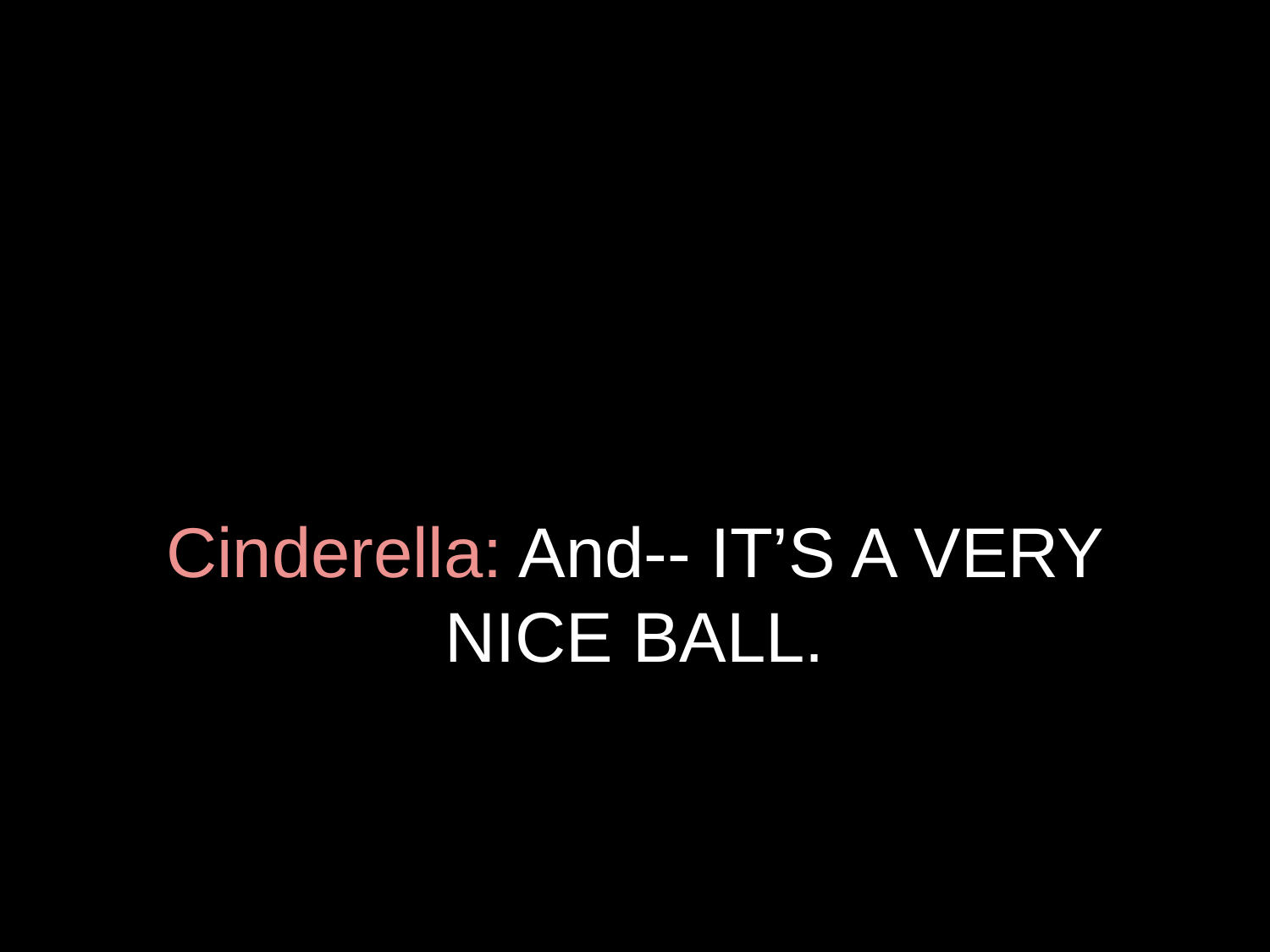

# Cinderella: And-- IT’S A VERY NICE BALL.